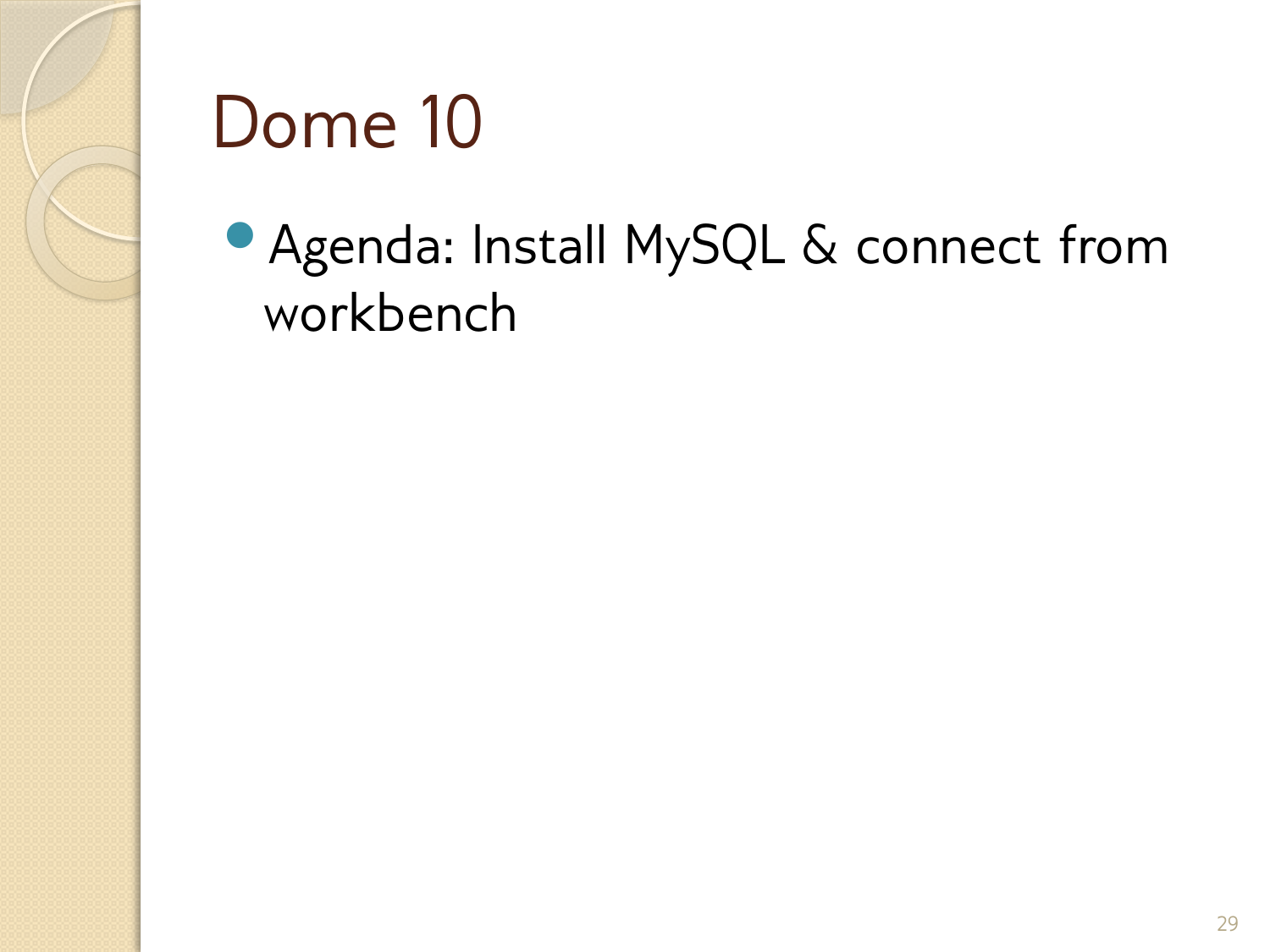

# Dome 10
Agenda: Install MySQL & connect from workbench
29